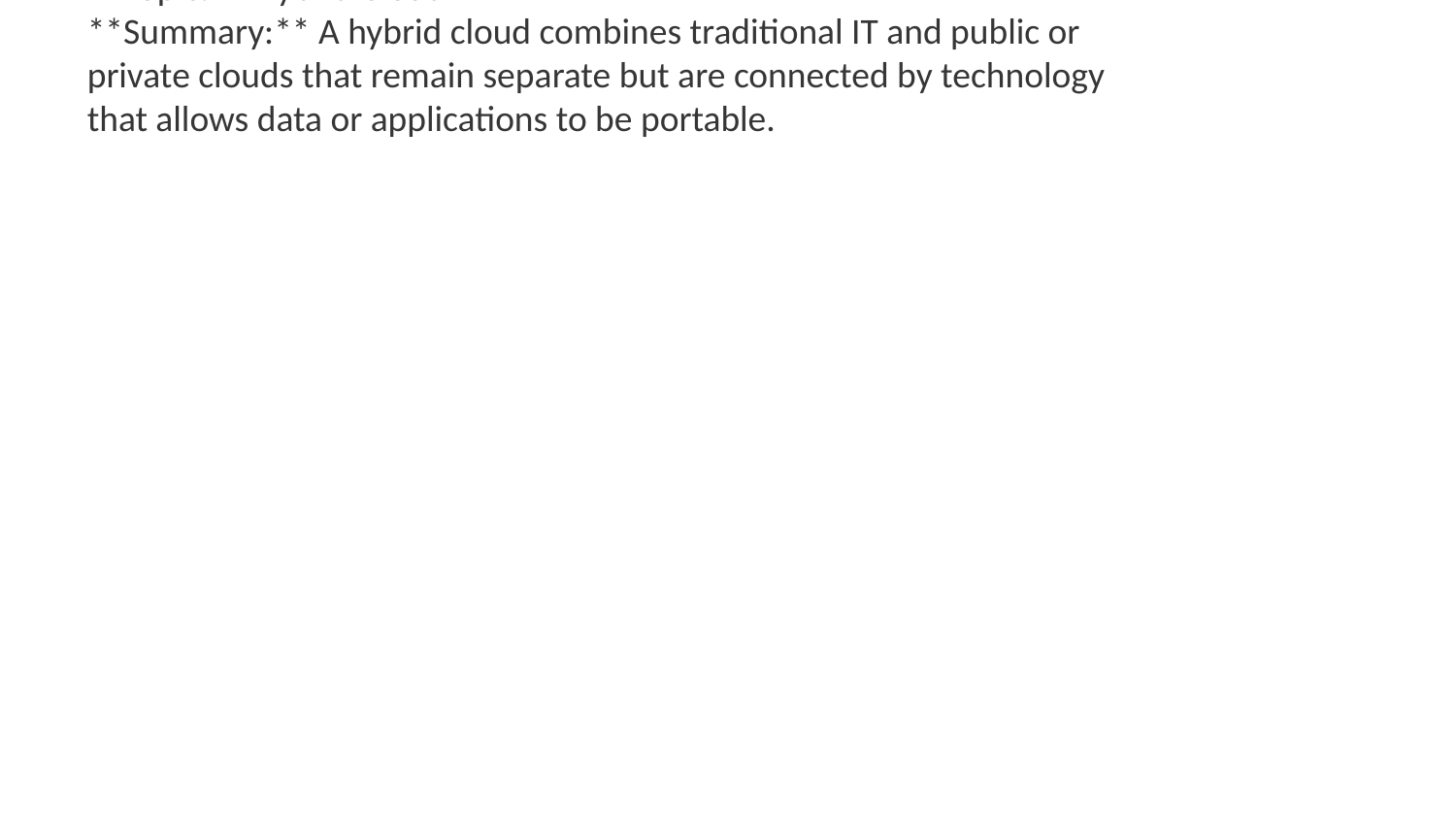

**Topic:** Hybrid Cloud
**Summary:** A hybrid cloud combines traditional IT and public or private clouds that remain separate but are connected by technology that allows data or applications to be portable.